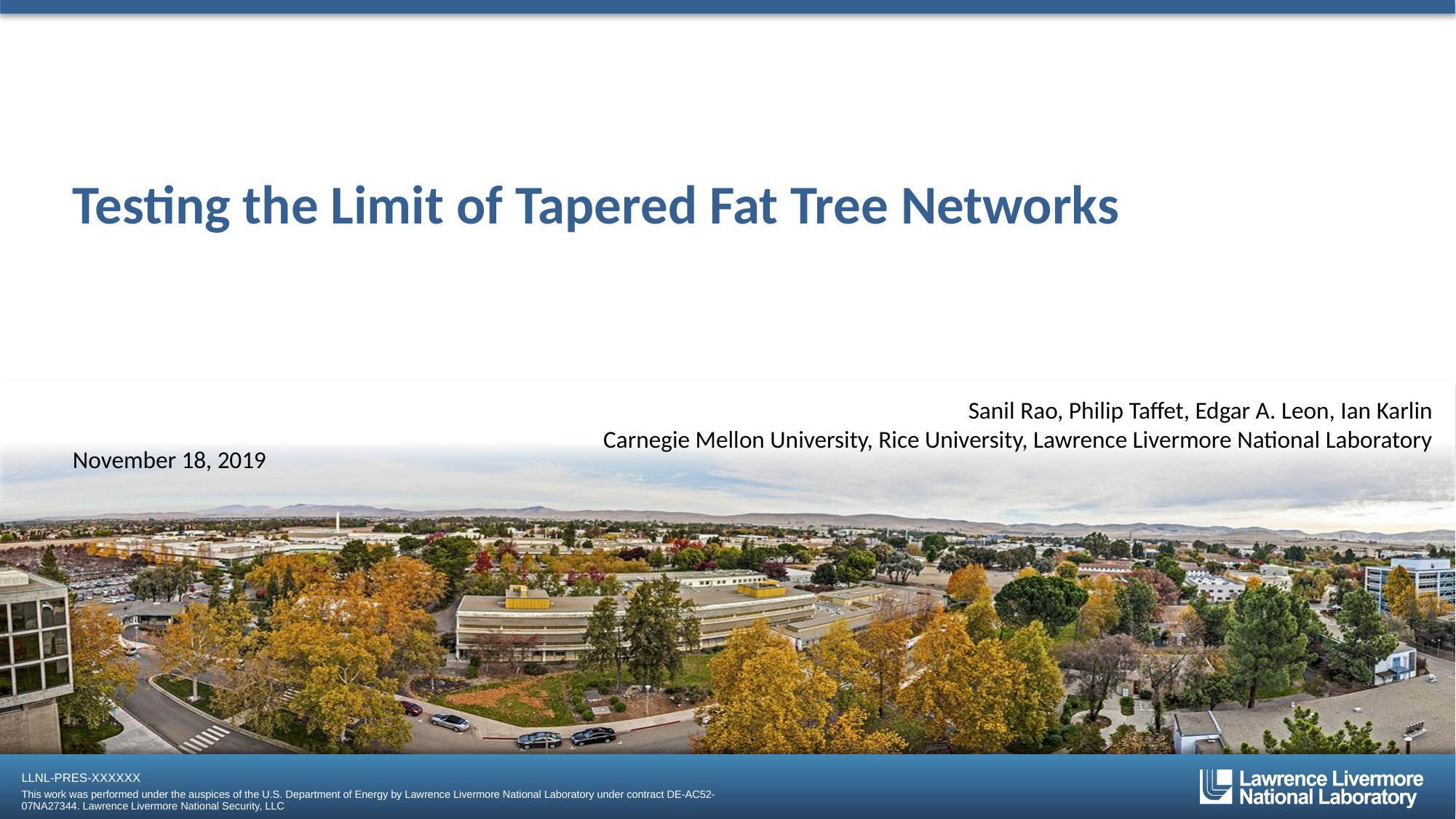

# Testing the Limit of Tapered Fat Tree Networks

Sanil Rao, Philip Taffet, Edgar A. Leon, Ian Karlin
Carnegie Mellon University, Rice University, Lawrence Livermore National Laboratory

November 18, 2019